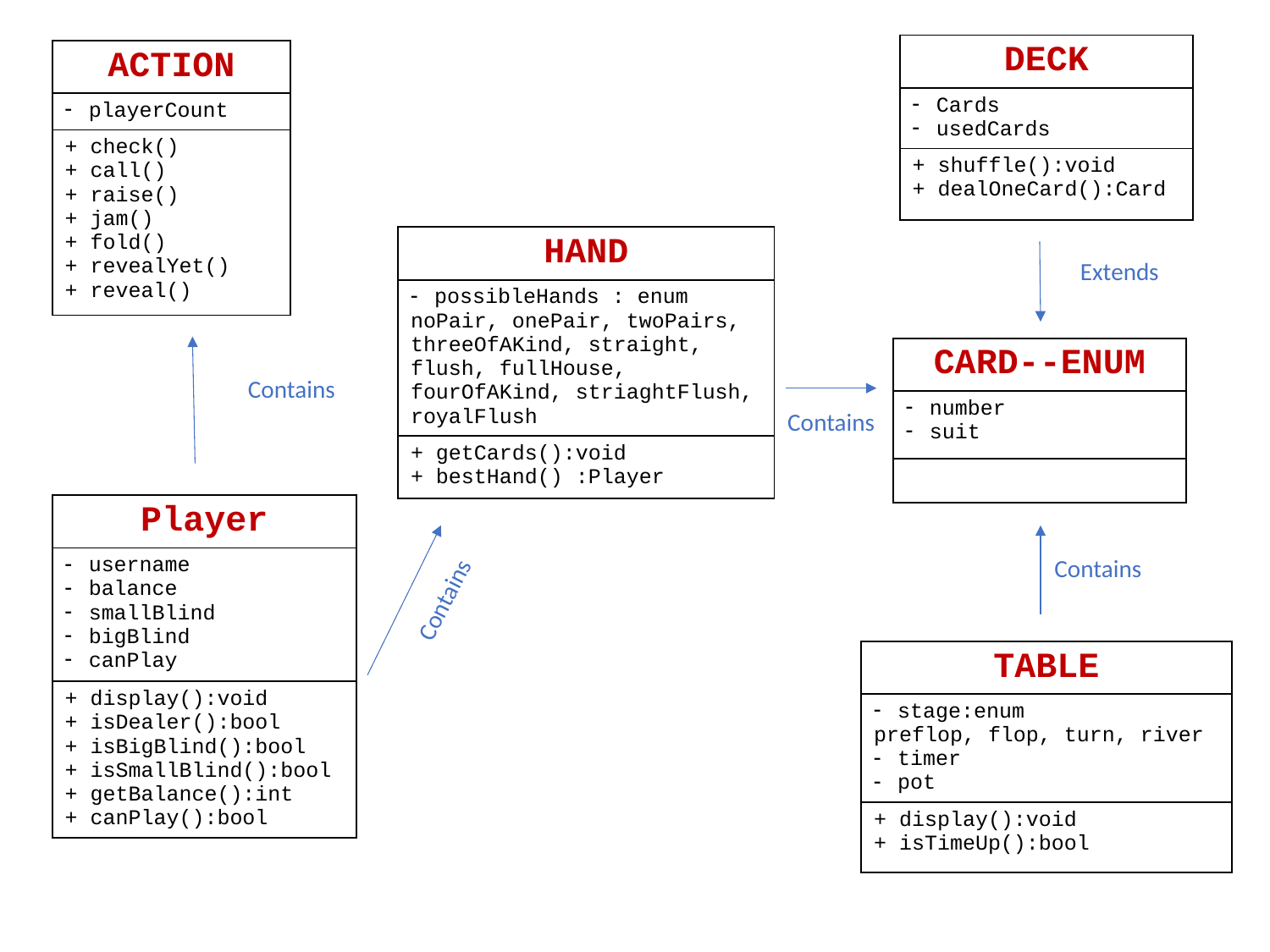

| DECK |
| --- |
| Cards usedCards |
| + shuffle():void + dealOneCard():Card |
| ACTION |
| --- |
| playerCount |
| + check() + call() + raise() + jam() + fold() + revealYet() + reveal() |
| HAND |
| --- |
| possibleHands : enum noPair, onePair, twoPairs, threeOfAKind, straight, flush, fullHouse, fourOfAKind, striaghtFlush, royalFlush |
| + getCards():void + bestHand() :Player |
Extends
| CARD--ENUM |
| --- |
| number suit |
|  |
Contains
Contains
| Player |
| --- |
| username balance smallBlind bigBlind canPlay |
| + display():void + isDealer():bool + isBigBlind():bool + isSmallBlind():bool + getBalance():int + canPlay():bool |
Contains
Contains
| TABLE |
| --- |
| stage:enum preflop, flop, turn, river timer pot |
| + display():void + isTimeUp():bool |